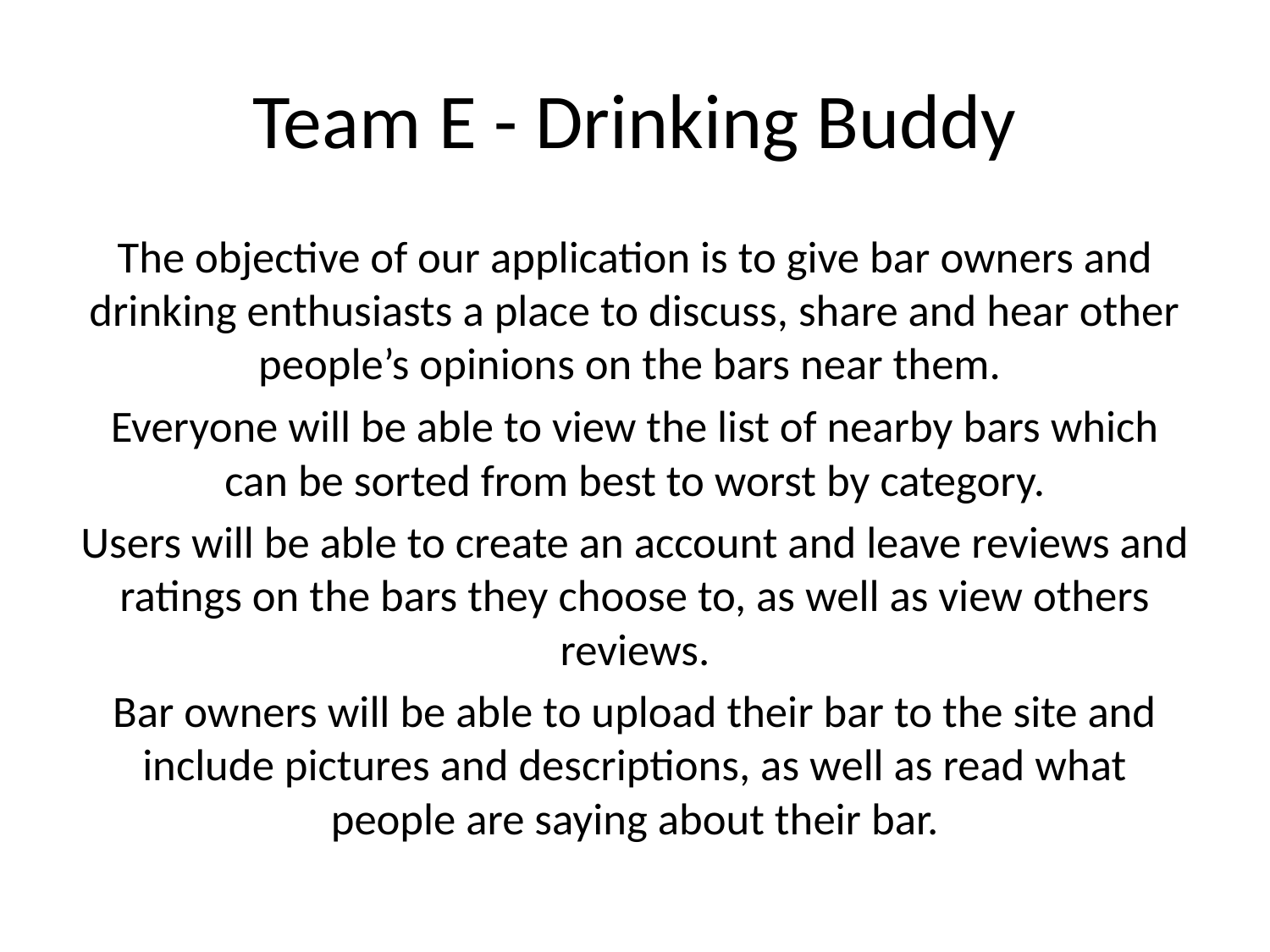

# Team E - Drinking Buddy
The objective of our application is to give bar owners and drinking enthusiasts a place to discuss, share and hear other people’s opinions on the bars near them.
Everyone will be able to view the list of nearby bars which can be sorted from best to worst by category.
Users will be able to create an account and leave reviews and ratings on the bars they choose to, as well as view others reviews.
Bar owners will be able to upload their bar to the site and include pictures and descriptions, as well as read what people are saying about their bar.